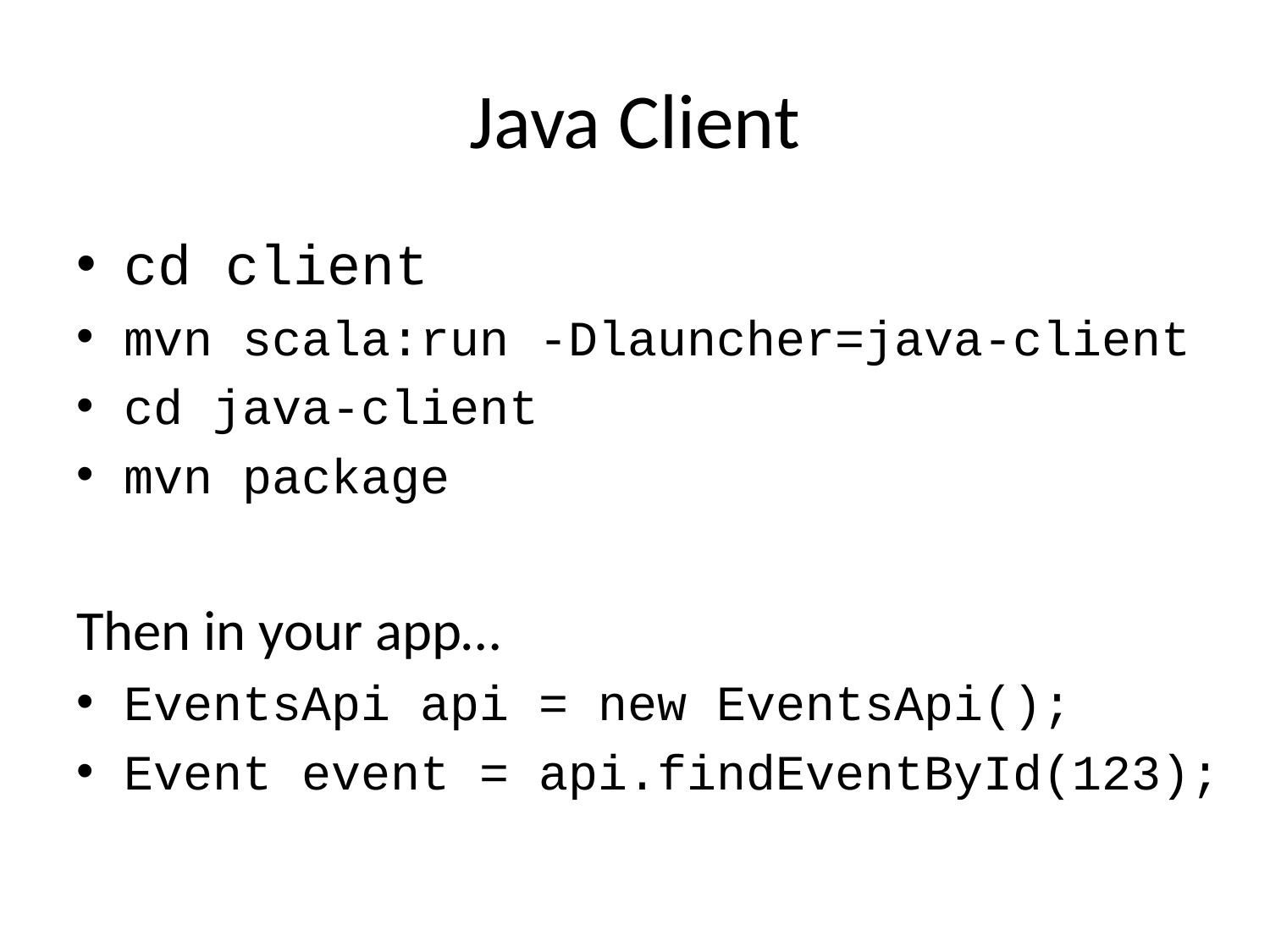

# Java Client
cd client
mvn scala:run -Dlauncher=java-client
cd java-client
mvn package

Then in your app…
EventsApi api = new EventsApi();
Event event = api.findEventById(123);